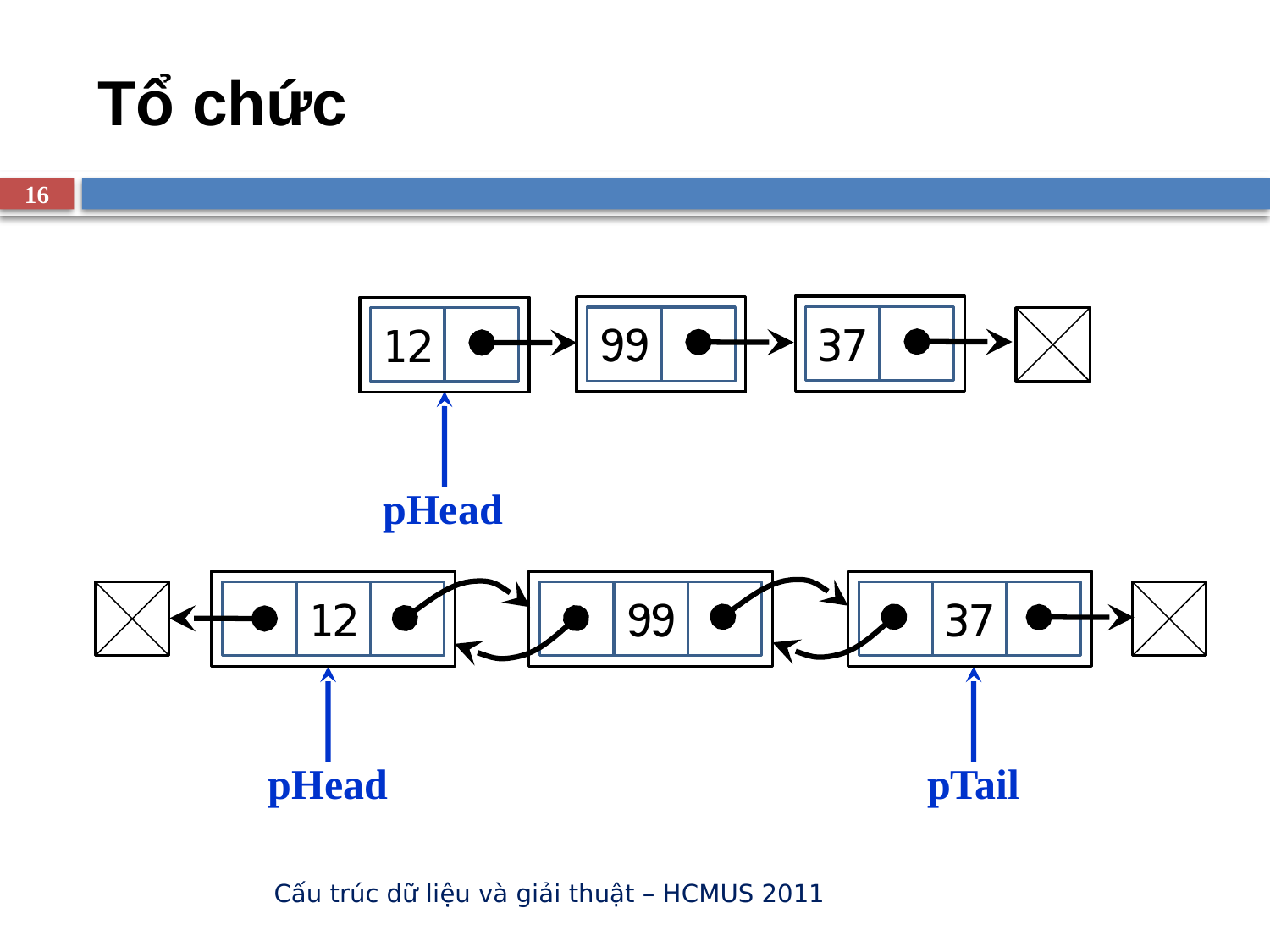

# Tổ chức
16

37

99

12

pHead

12

99

37

pHead
pTail
Cấu trúc dữ liệu và giải thuật – HCMUS 2011